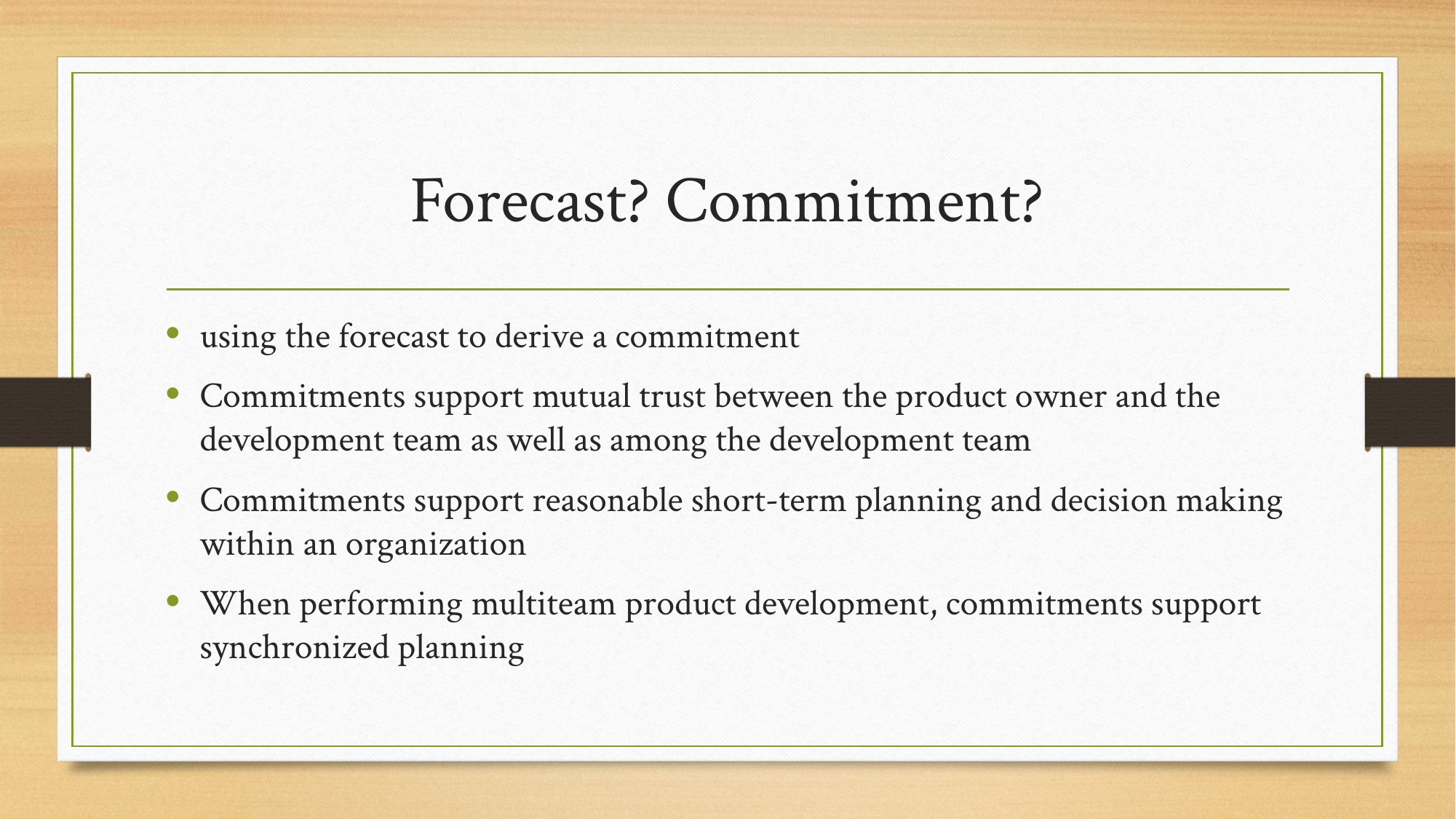

# Forecast? Commitment?
using the forecast to derive a commitment
Commitments support mutual trust between the product owner and the development team as well as among the development team
Commitments support reasonable short-term planning and decision making within an organization
When performing multiteam product development, commitments support synchronized planning